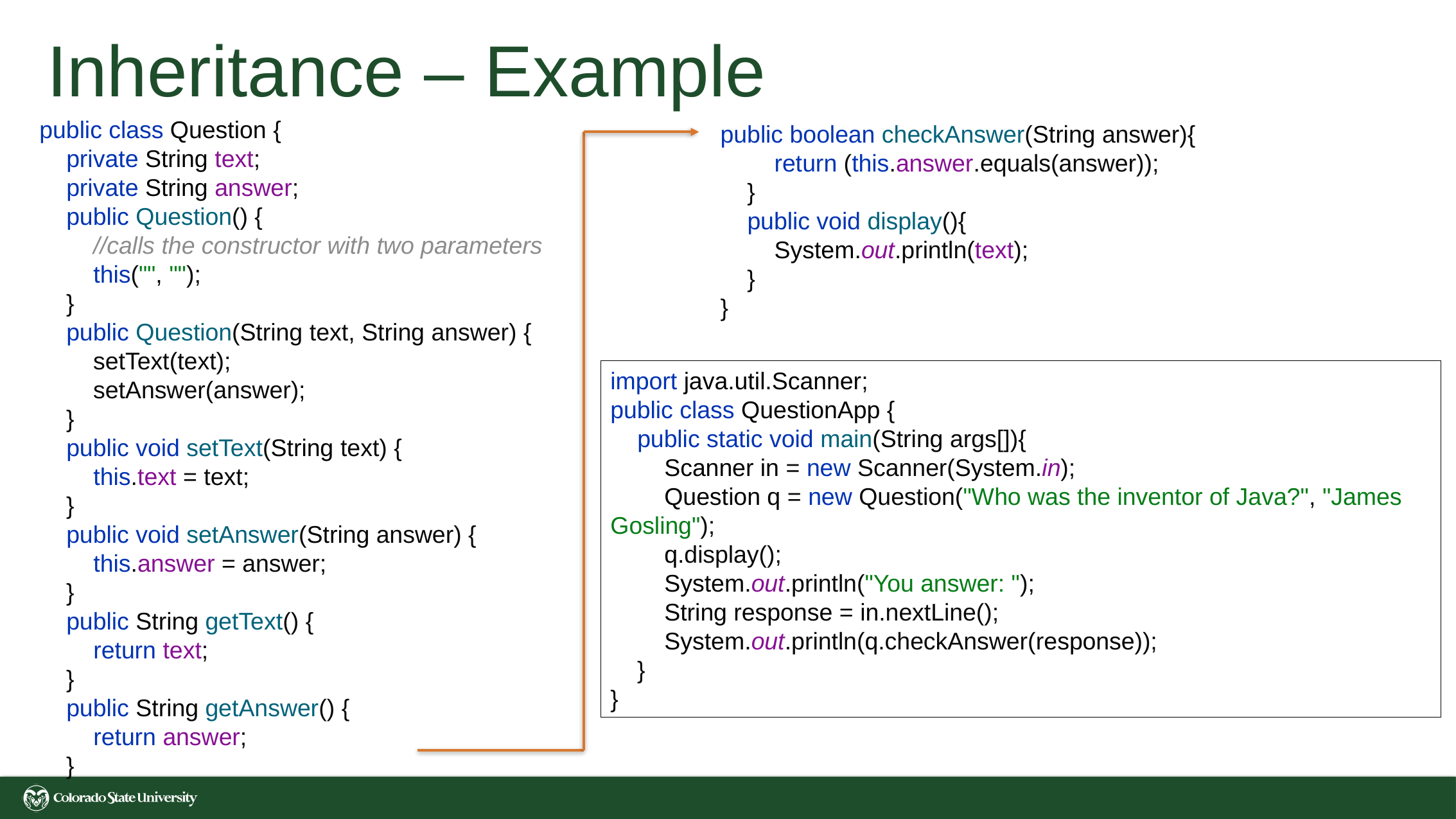

# Inheritance – Example
public class Question {
    private String text;
    private String answer;
    public Question() {
        //calls the constructor with two parameters
        this("", "");
    }
    public Question(String text, String answer) {
        setText(text);
        setAnswer(answer);
    }
    public void setText(String text) {
        this.text = text;
    }
    public void setAnswer(String answer) {
        this.answer = answer;
    }
    public String getText() {
        return text;
    }
    public String getAnswer() {
        return answer;
    }
public boolean checkAnswer(String answer){
        return (this.answer.equals(answer));
    }
    public void display(){
        System.out.println(text);
    }
}
import java.util.Scanner;
public class QuestionApp {
    public static void main(String args[]){
        Scanner in = new Scanner(System.in);
        Question q = new Question("Who was the inventor of Java?", "James Gosling");
        q.display();
        System.out.println("You answer: ");
        String response = in.nextLine();
        System.out.println(q.checkAnswer(response));
    }
}